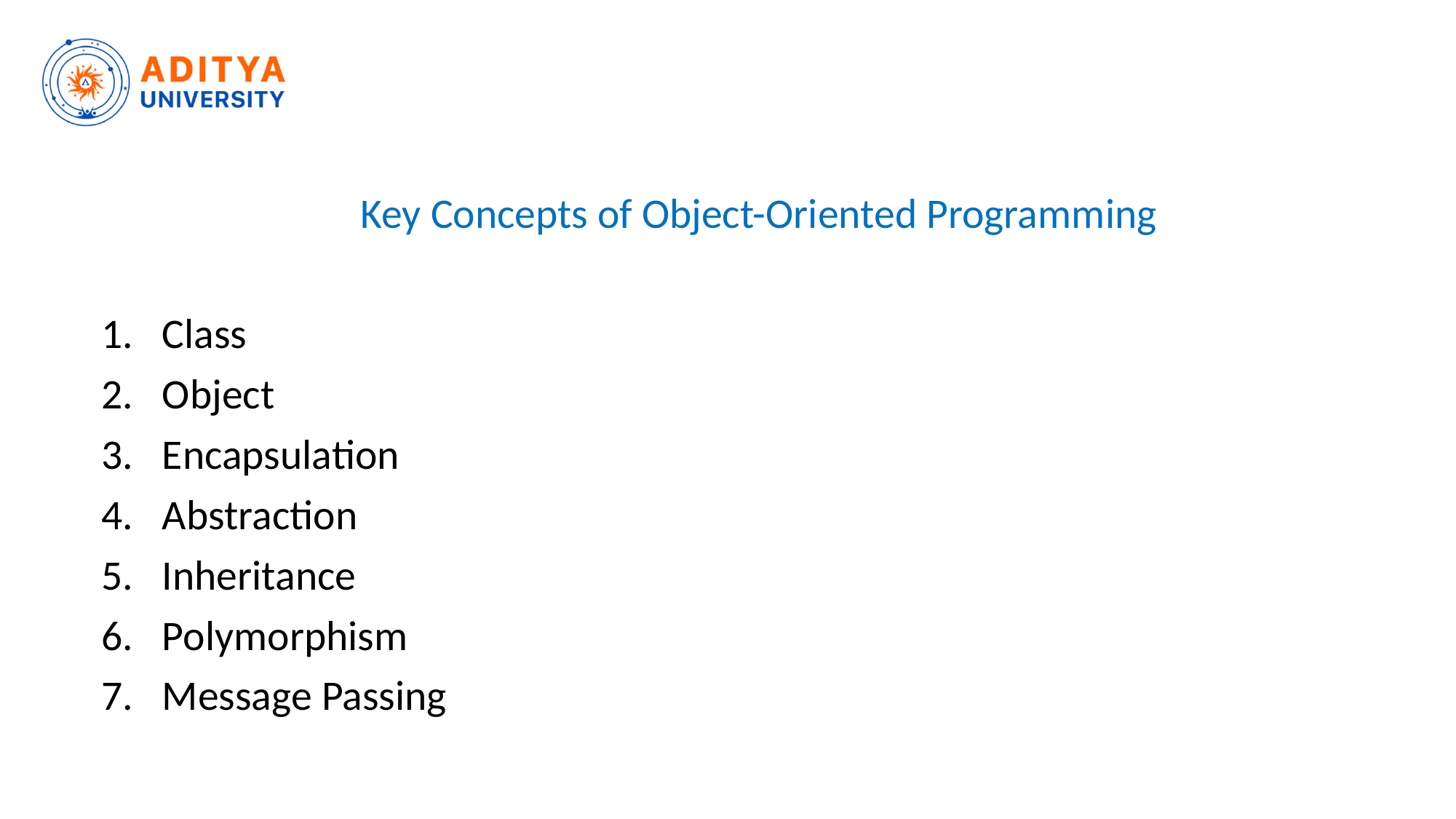

# Key Concepts of Object-Oriented Programming

Class
Object
Encapsulation
Abstraction
Inheritance
Polymorphism
Message Passing